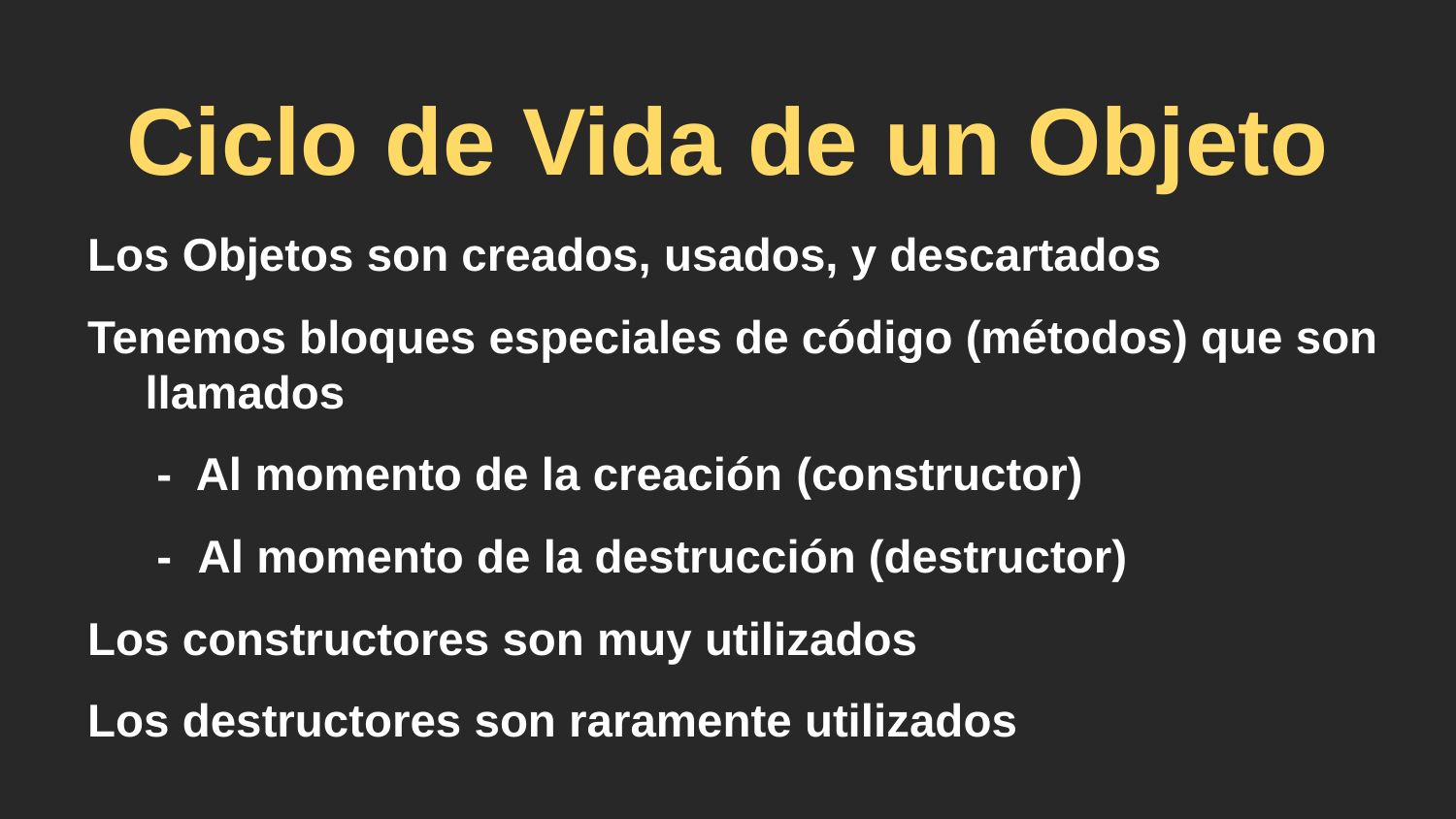

# Ciclo de Vida de un Objeto
Los Objetos son creados, usados, y descartados
Tenemos bloques especiales de código (métodos) que son llamados
-  Al momento de la creación (constructor)
-  Al momento de la destrucción (destructor)
Los constructores son muy utilizados
Los destructores son raramente utilizados